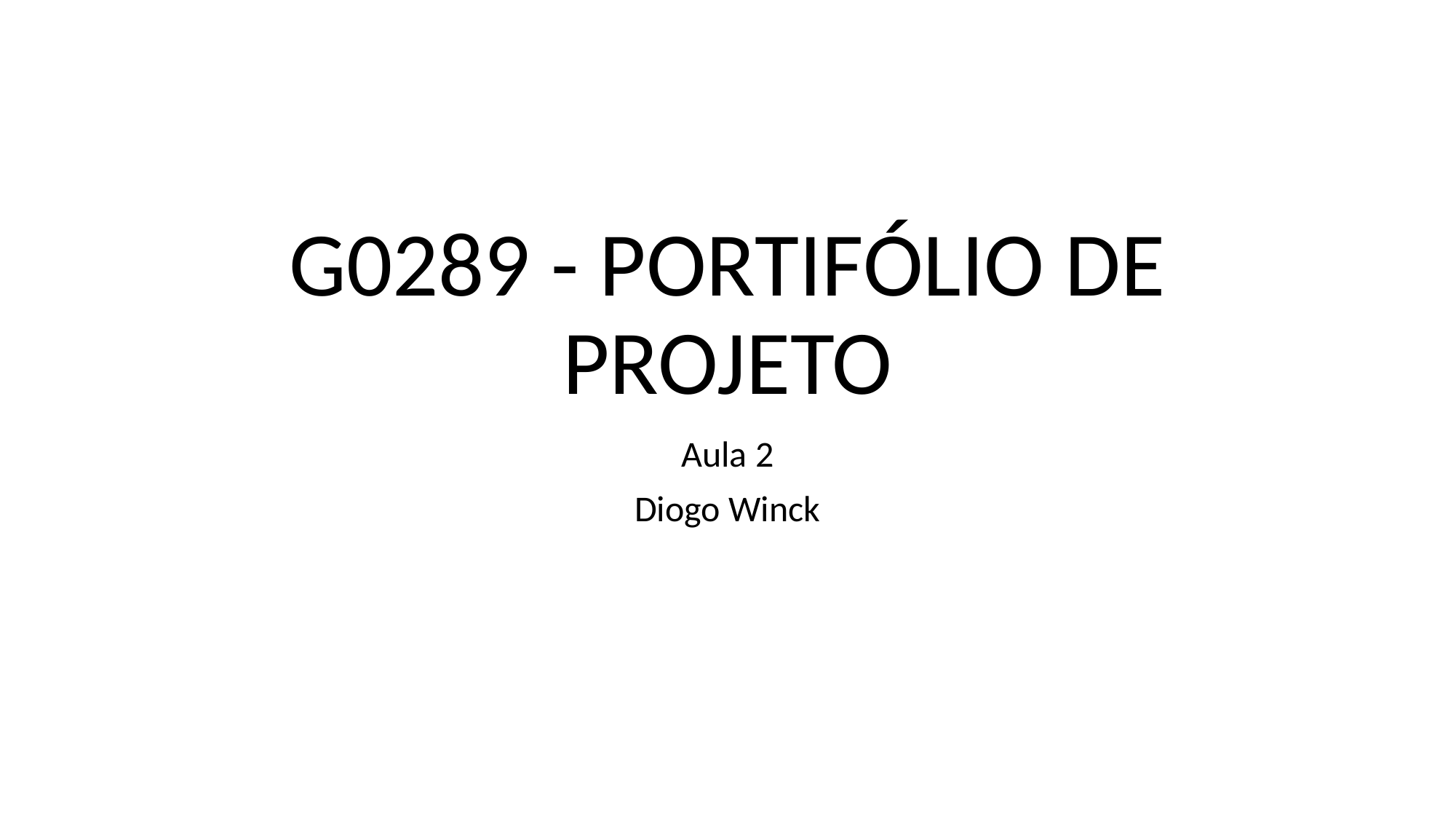

# G0289 - PORTIFÓLIO DE PROJETO
Aula 2
Diogo Winck